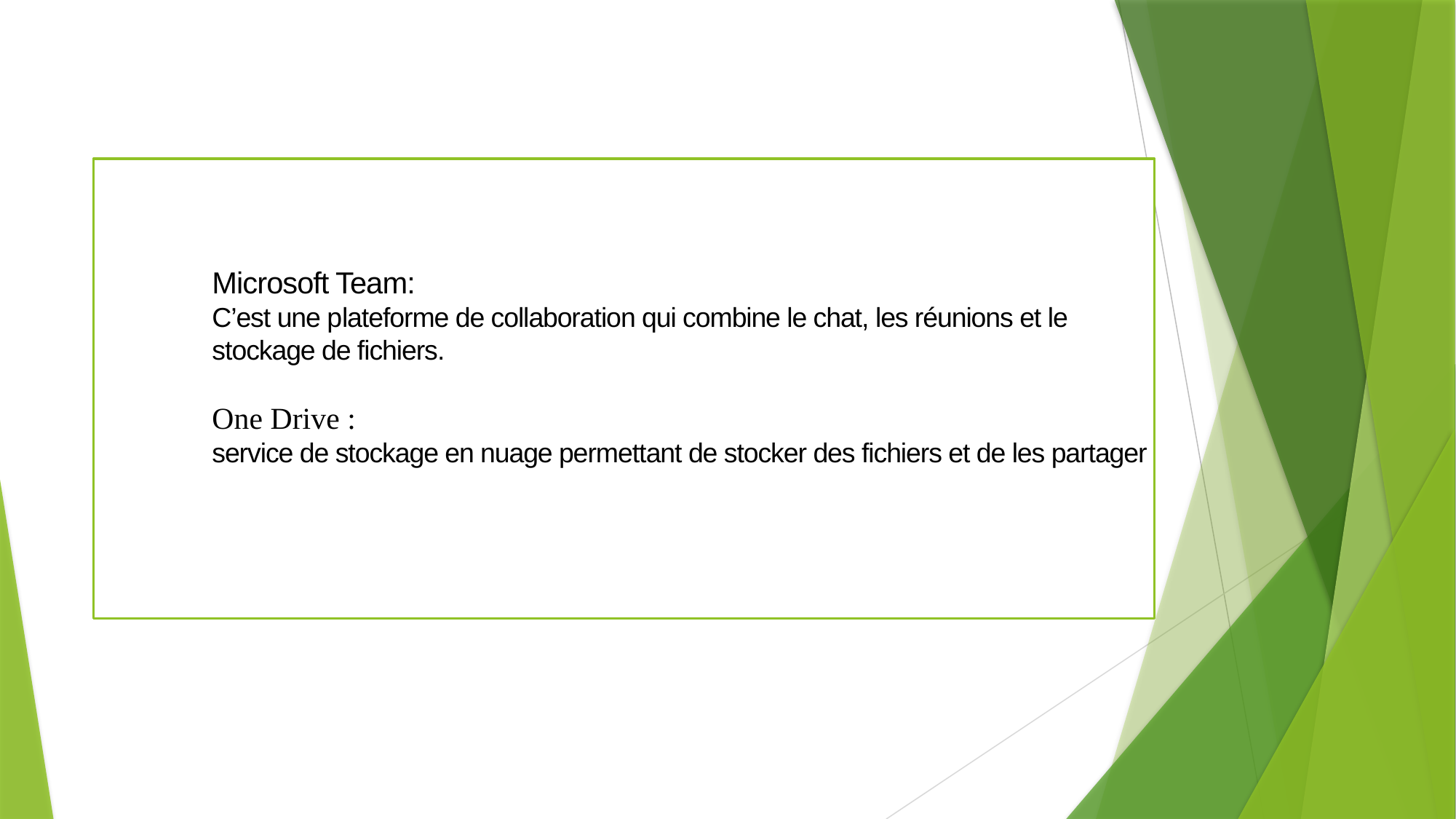

Microsoft Team:
C’est une plateforme de collaboration qui combine le chat, les réunions et le stockage de fichiers.

One Drive :
service de stockage en nuage permettant de stocker des fichiers et de les partager